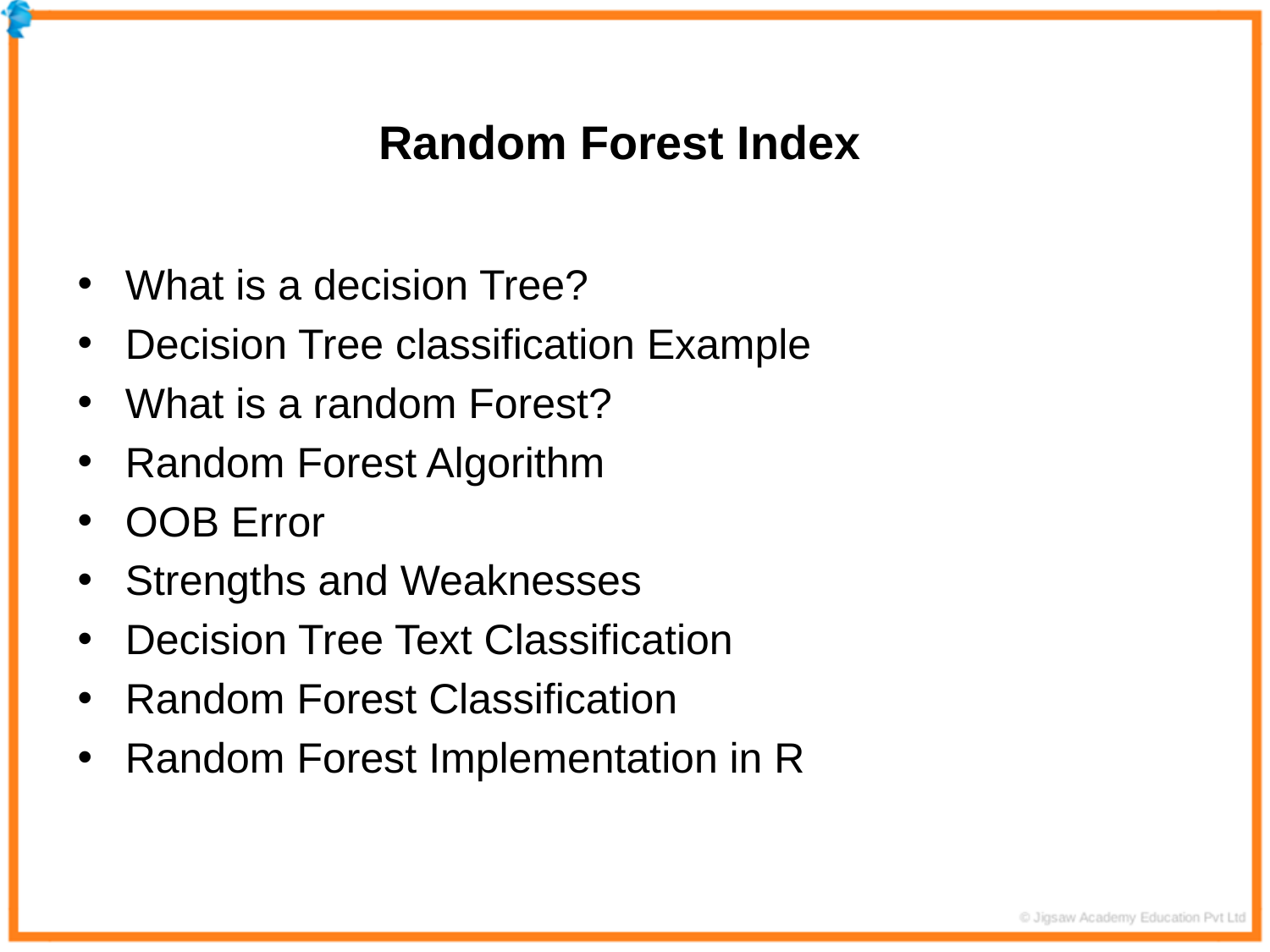

Random Forest Index

What is a decision Tree?
Decision Tree classification Example
What is a random Forest?
Random Forest Algorithm
OOB Error
Strengths and Weaknesses
Decision Tree Text Classification
Random Forest Classification
Random Forest Implementation in R